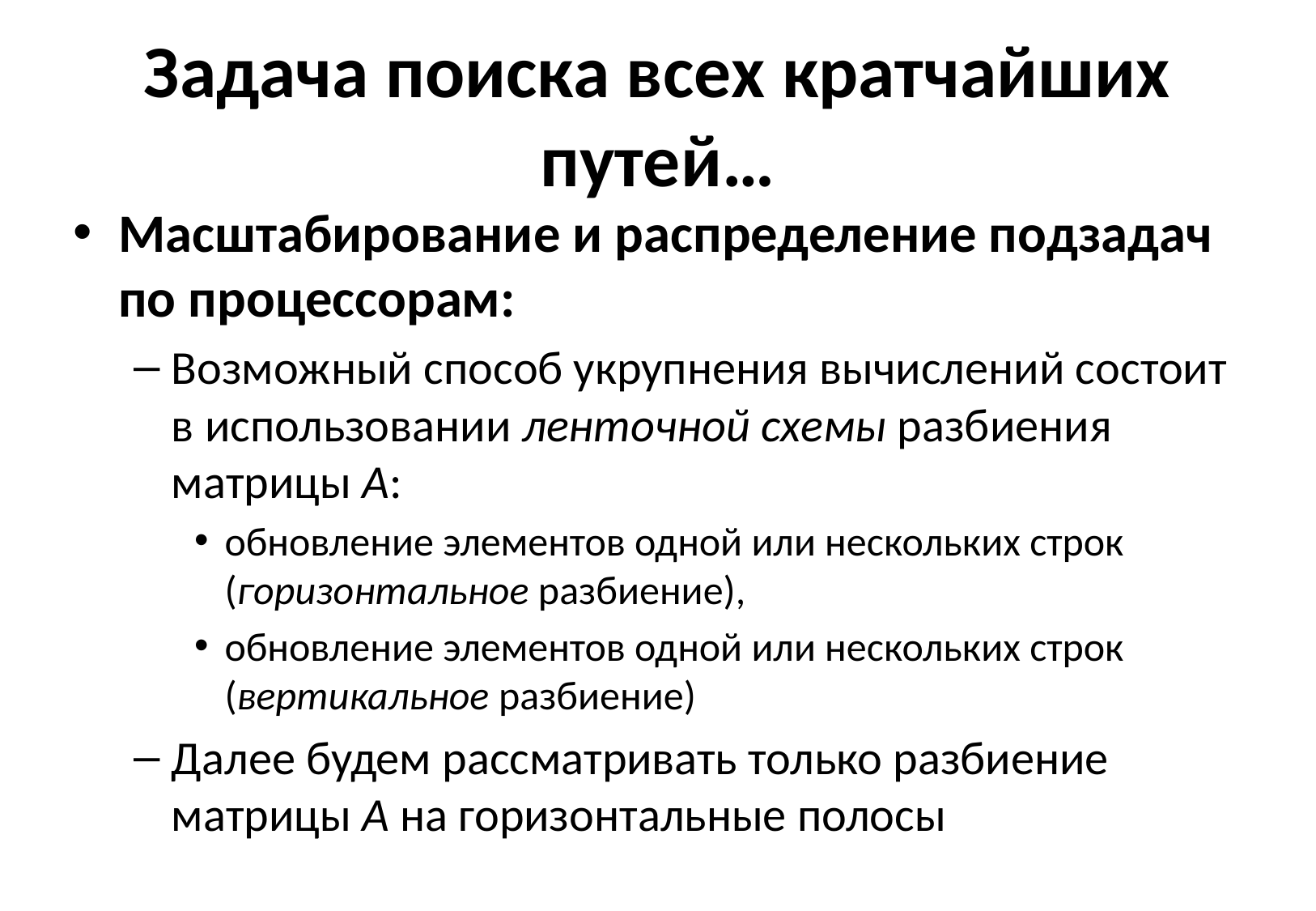

# Задача поиска всех кратчайших путей…
Масштабирование и распределение подзадач по процессорам:
Возможный способ укрупнения вычислений состоит в использовании ленточной схемы разбиения матрицы A:
обновление элементов одной или нескольких строк (горизонтальное разбиение),
обновление элементов одной или нескольких строк (вертикальное разбиение)
Далее будем рассматривать только разбиение матрицы A на горизонтальные полосы